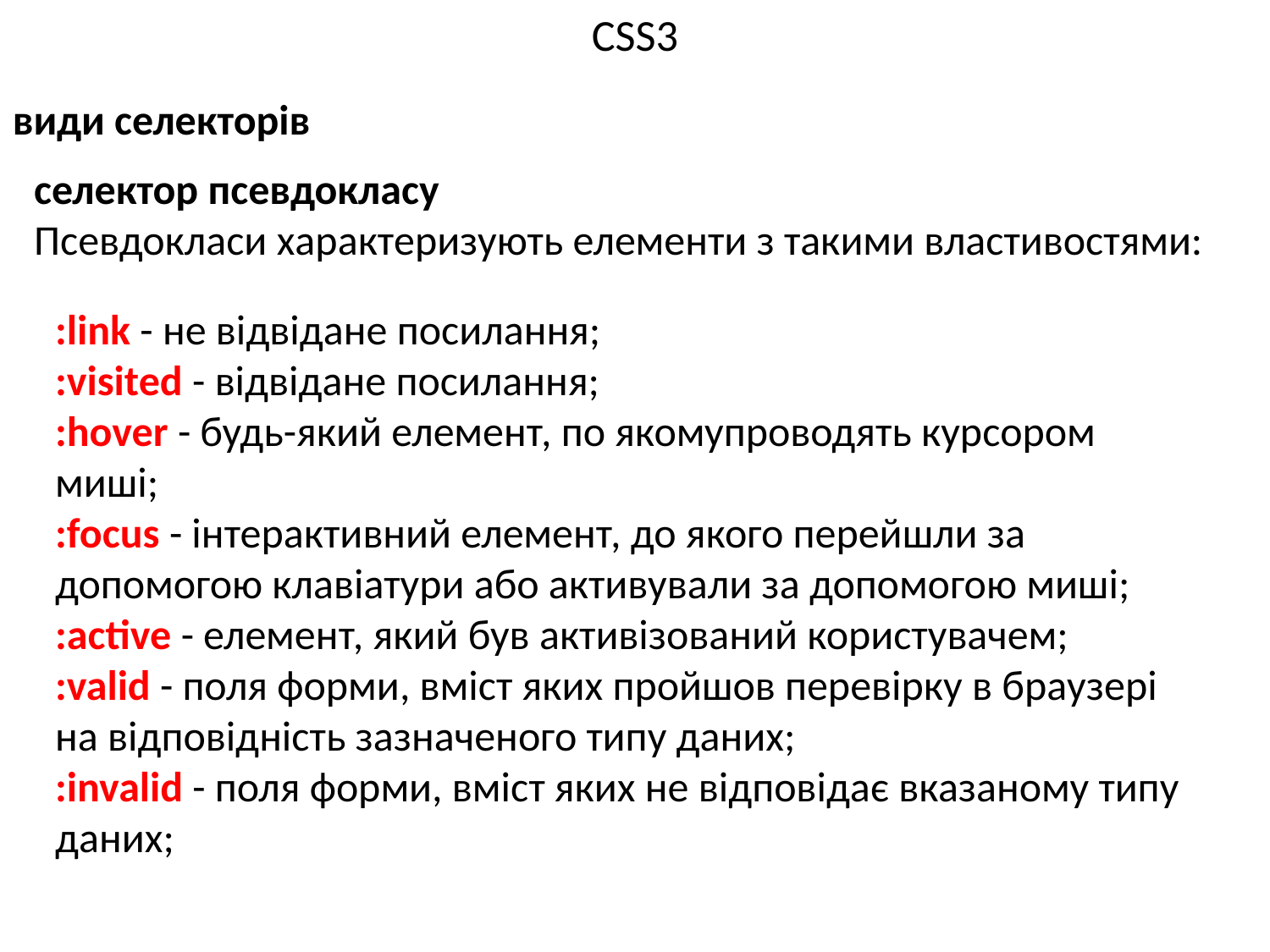

# CSS3
види селекторів
селектор псевдокласу
Псевдокласи характеризують елементи з такими властивостями:
:link - не відвідане посилання;
:visited - відвідане посилання;
:hover - будь-який елемент, по якомупроводять курсором миші;
:focus - інтерактивний елемент, до якого перейшли за допомогою клавіатури або активували за допомогою миші;
:active - елемент, який був активізований користувачем;
:valid - поля форми, вміст яких пройшов перевірку в браузері на відповідність зазначеного типу даних;
:invalid - поля форми, вміст яких не відповідає вказаному типу даних;